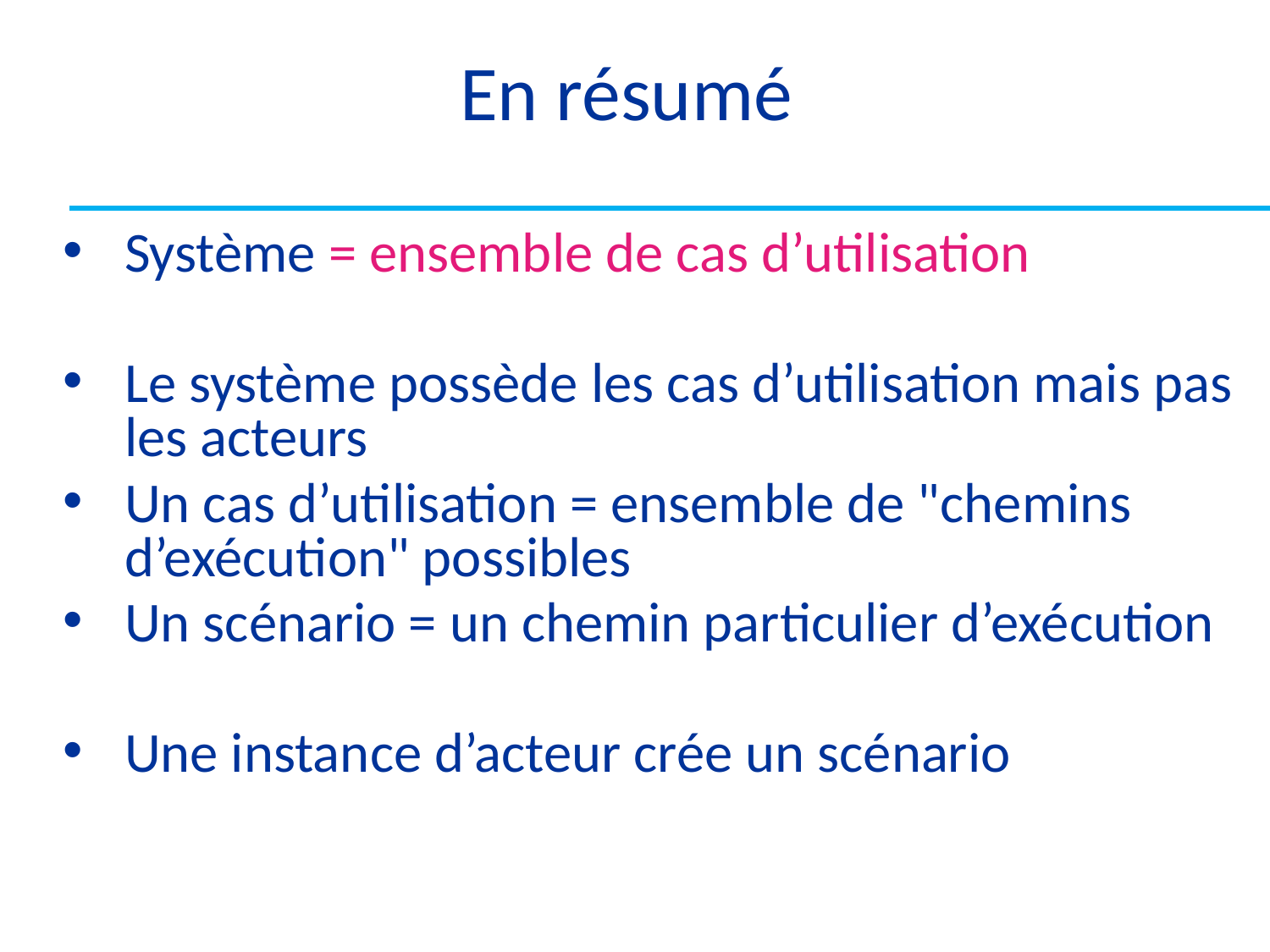

# En résumé
Système = ensemble de cas d’utilisation

Le système possède les cas d’utilisation mais pas les acteurs
Un cas d’utilisation = ensemble de "chemins d’exécution" possibles
Un scénario = un chemin particulier d’exécution

Une instance d’acteur crée un scénario